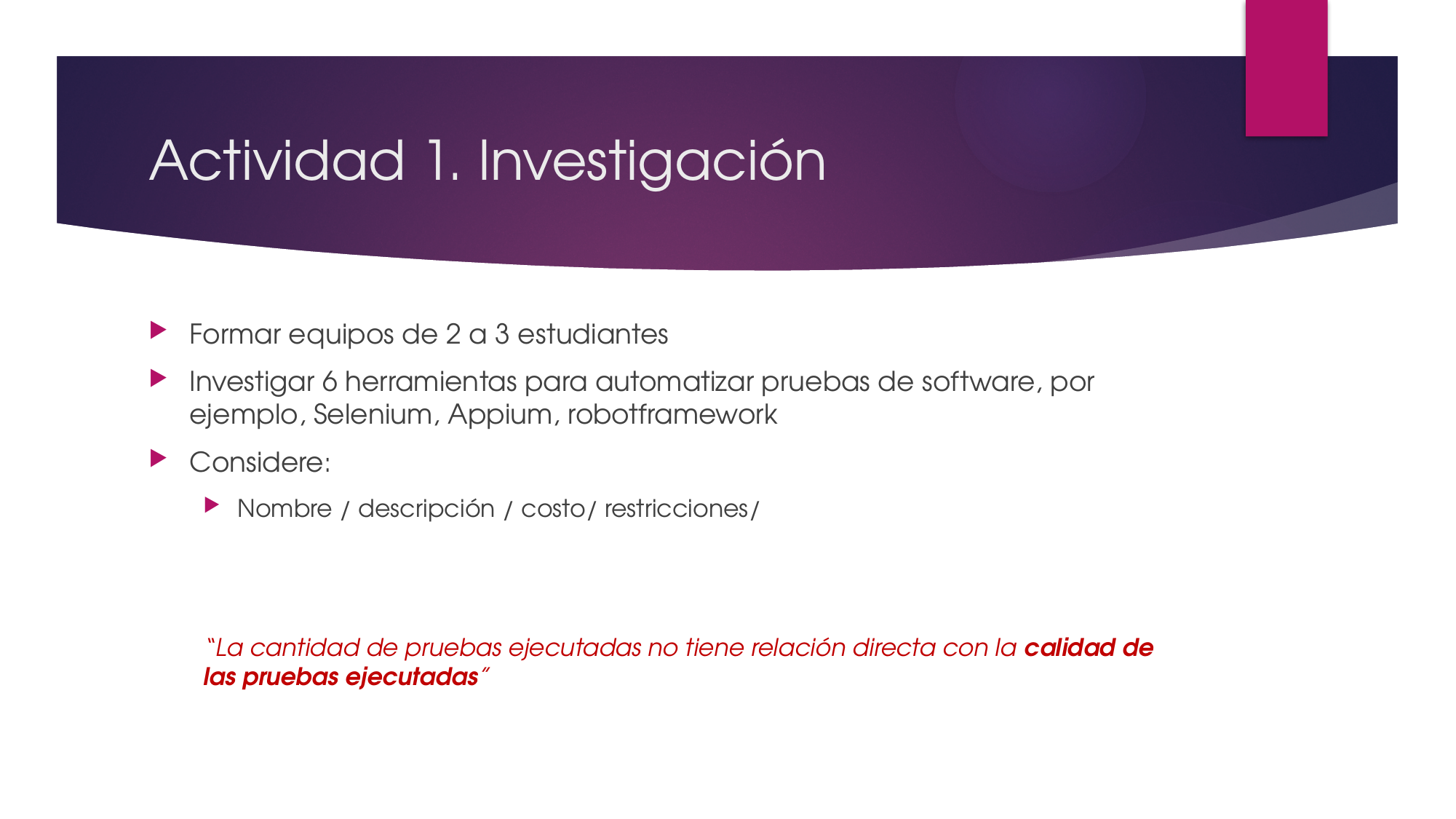

# Actividad 1. Investigación
Formar equipos de 2 a 3 estudiantes
Investigar 6 herramientas para automatizar pruebas de software, por ejemplo, Selenium, Appium, robotframework
Considere:
Nombre / descripción / costo/ restricciones/

“La cantidad de pruebas ejecutadas no tiene relación directa con la calidad de  las pruebas ejecutadas”